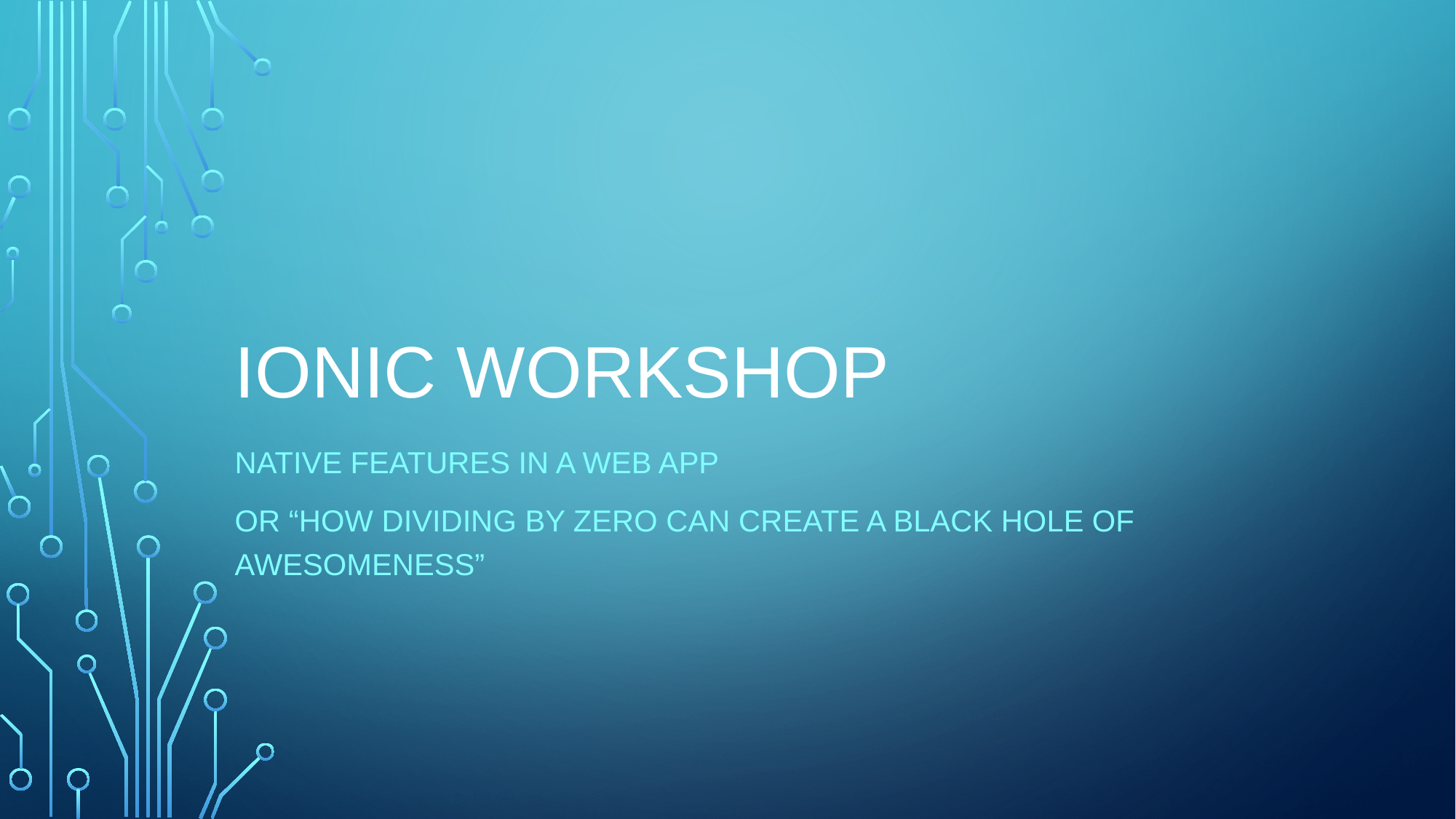

# Ionic WOrkshop
native features in a web app
or “How dividing by zero can create a black hole of awesomeness”